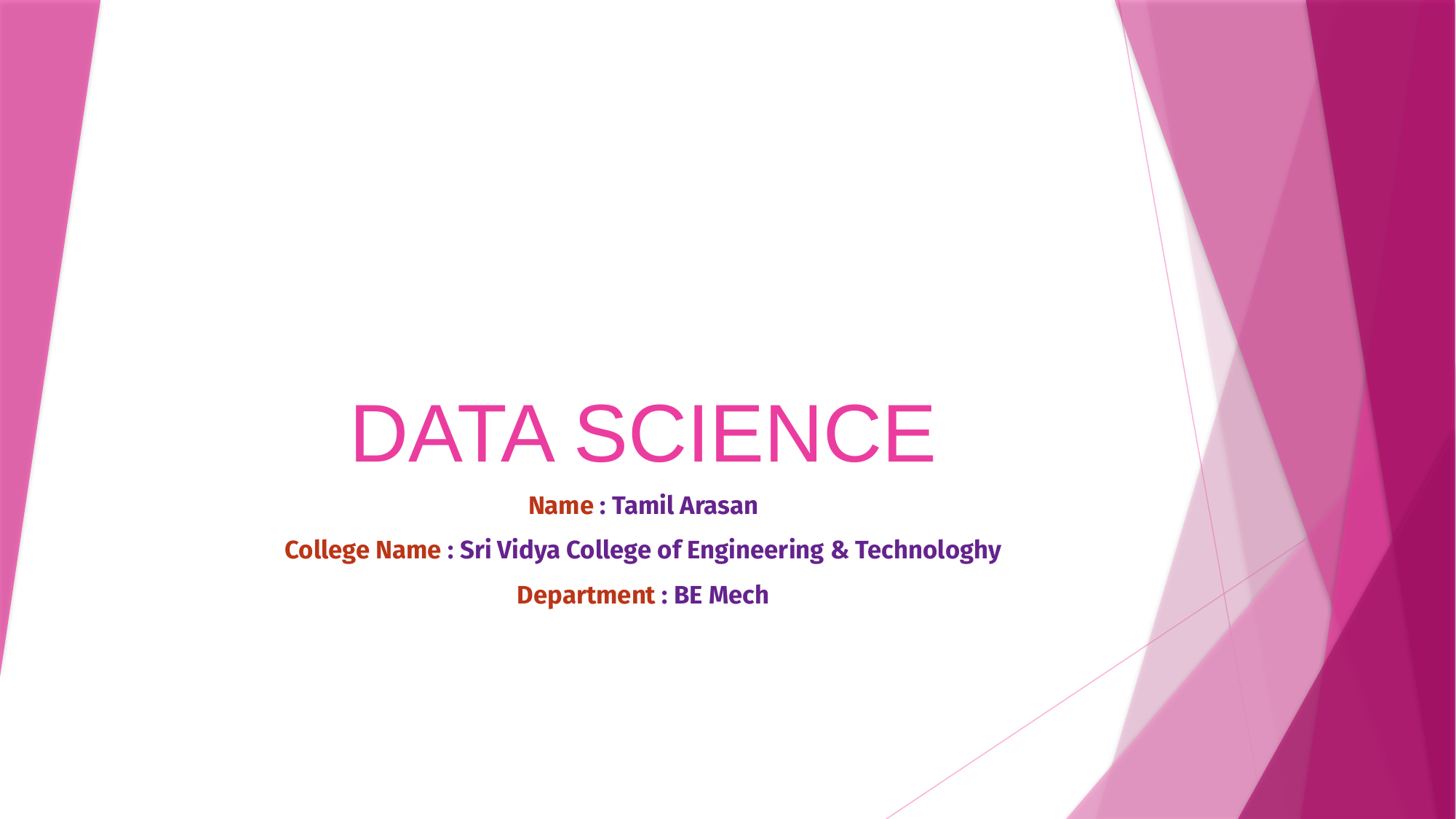

# DATA SCIENCE
Name : Tamil Arasan
College Name : Sri Vidya College of Engineering & Technologhy
Department : BE Mech